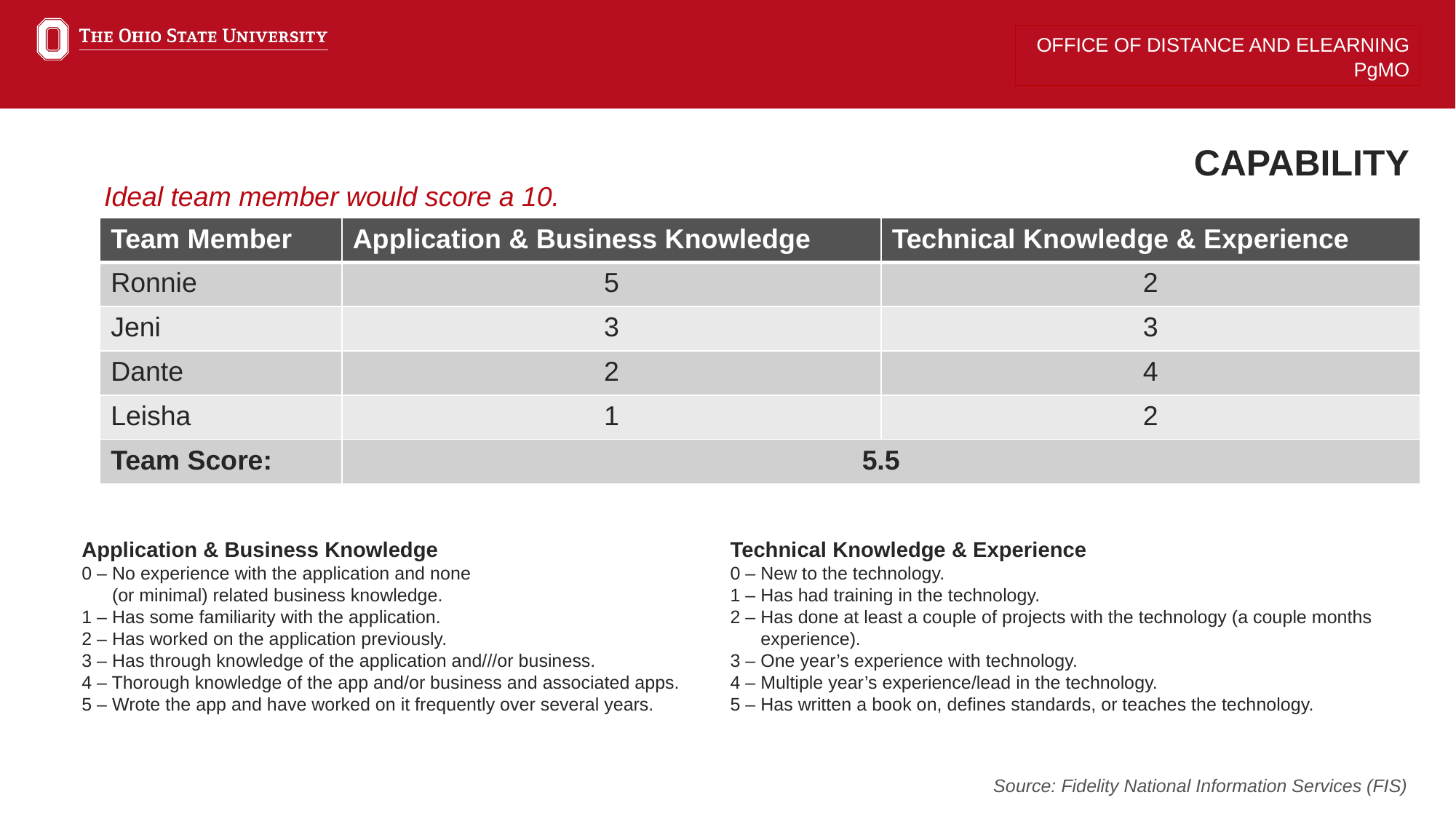

# CAPABILITY
Ideal team member would score a 10.
| Team Member | Application & Business Knowledge | Technical Knowledge & Experience |
| --- | --- | --- |
| Ronnie | 5 | 2 |
| Jeni | 3 | 3 |
| Dante | 2 | 4 |
| Leisha | 1 | 2 |
| Team Score: | 5.5 |  |
Application & Business Knowledge
0 – No experience with the application and none
      (or minimal) related business knowledge.
1 – Has some familiarity with the application.
2 – Has worked on the application previously.
3 – Has through knowledge of the application and///or business.
4 – Thorough knowledge of the app and/or business and associated apps.
5 – Wrote the app and have worked on it frequently over several years.
Technical Knowledge & Experience
0 – New to the technology.
1 – Has had training in the technology.
2 – Has done at least a couple of projects with the technology (a couple months
      experience).
3 – One year’s experience with technology.
4 – Multiple year’s experience/lead in the technology.
5 – Has written a book on, defines standards, or teaches the technology.
Source: Fidelity National Information Services (FIS)